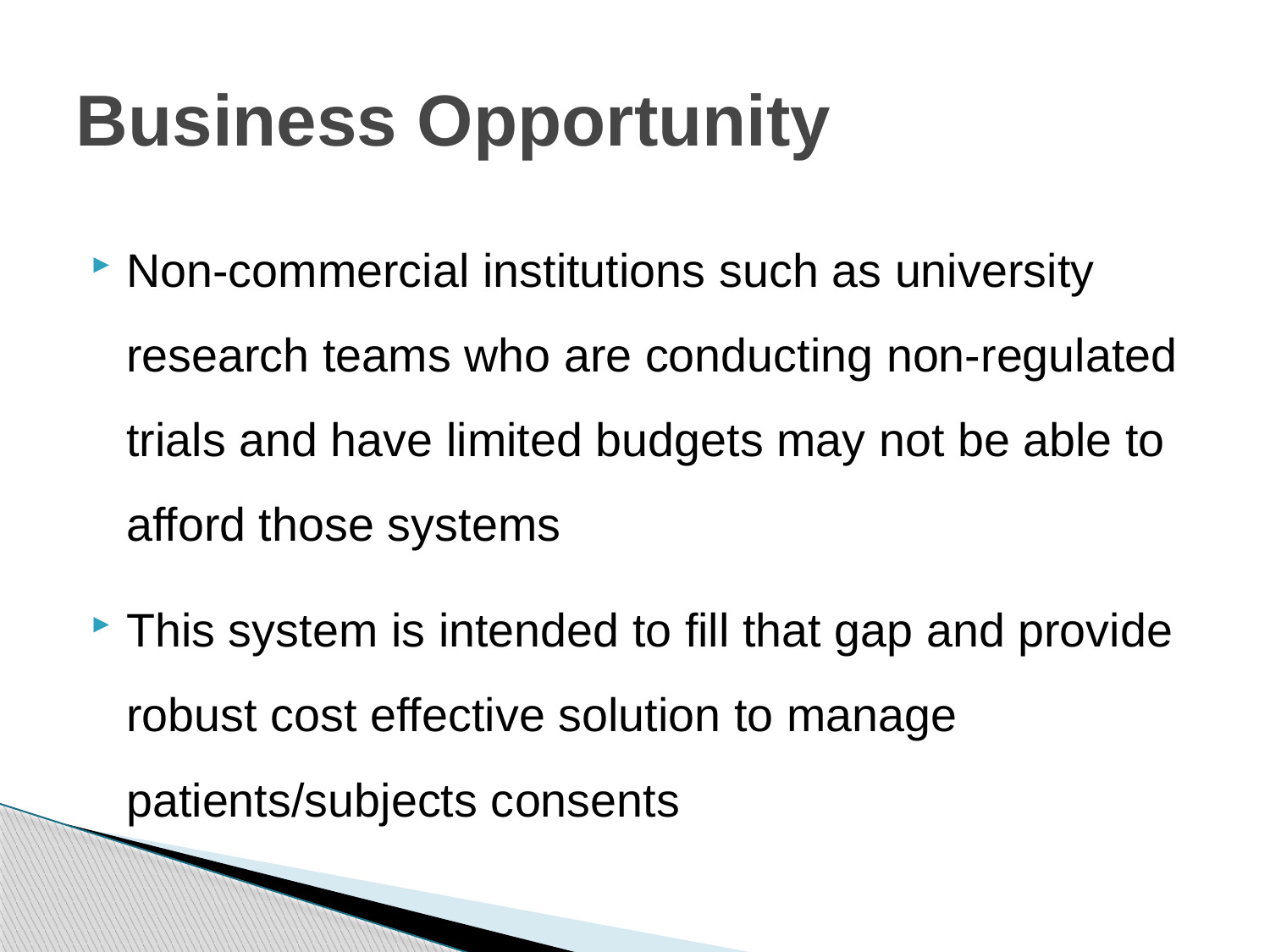

# Business Opportunity
Non-commercial institutions such as university research teams who are conducting non-regulated trials and have limited budgets may not be able to afford those systems
This system is intended to fill that gap and provide robust cost effective solution to manage patients/subjects consents